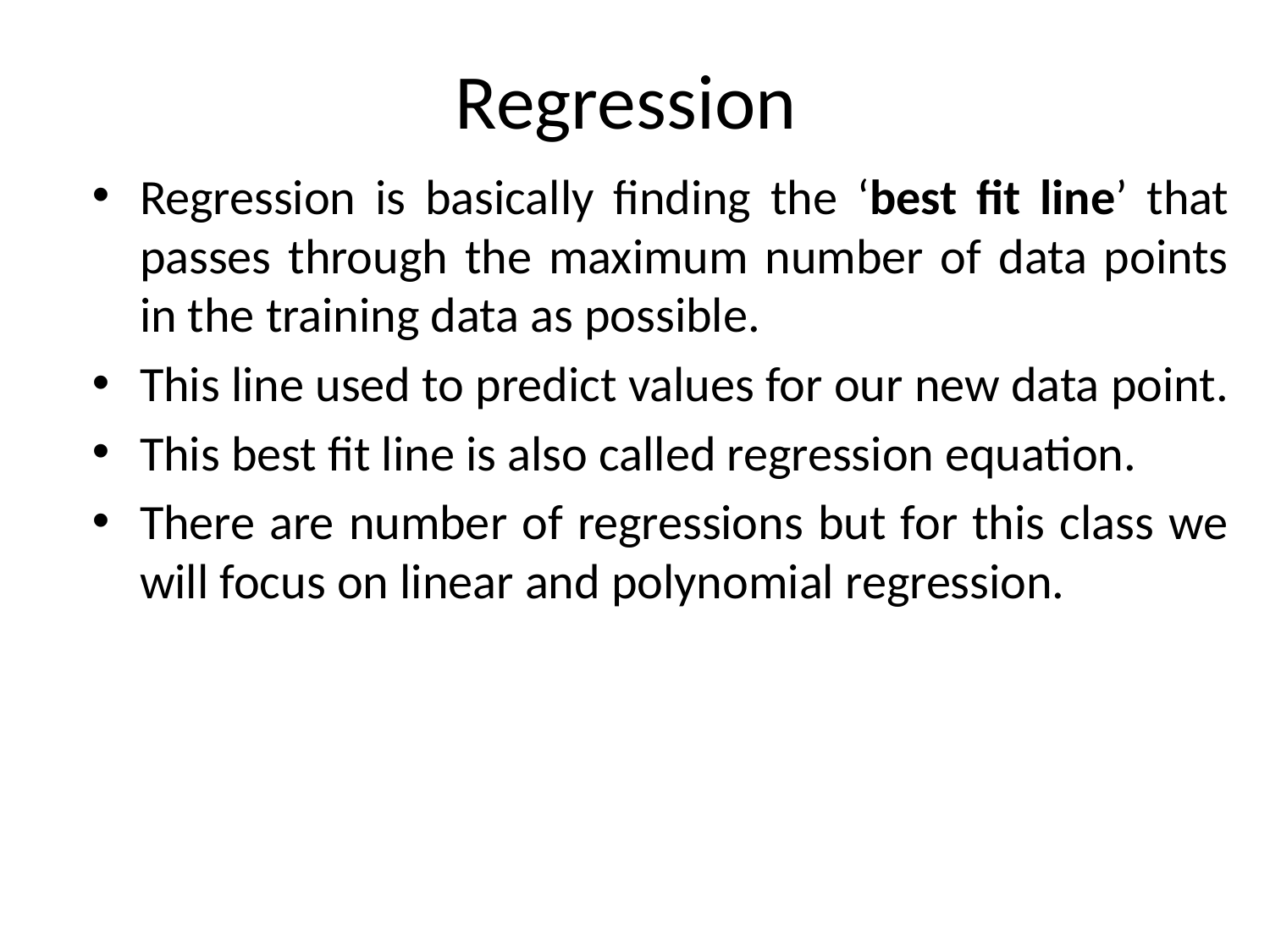

# Regression
Regression is basically finding the ‘best fit line’ that passes through the maximum number of data points in the training data as possible.
This line used to predict values for our new data point.
This best fit line is also called regression equation.
There are number of regressions but for this class we will focus on linear and polynomial regression.